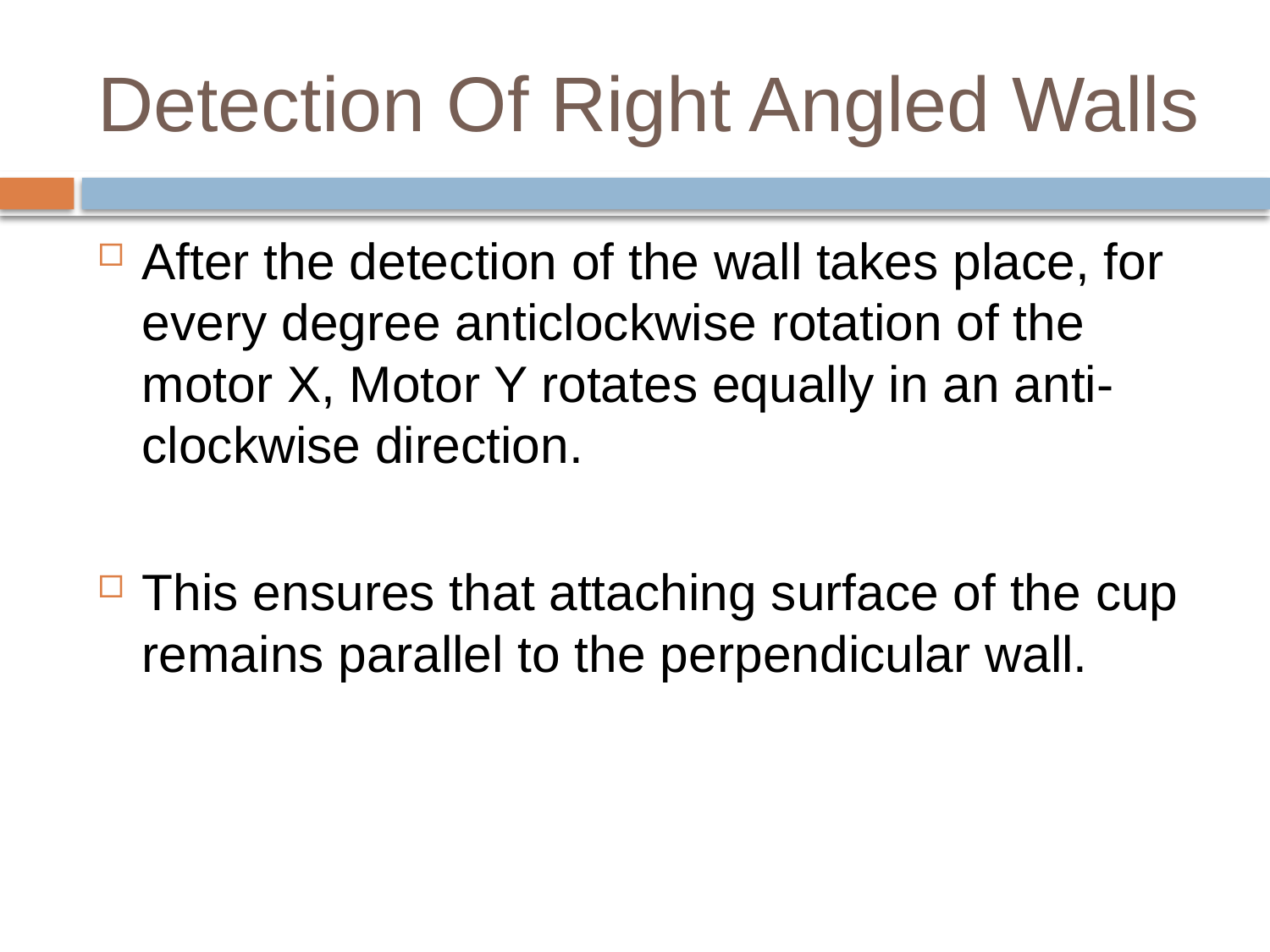

# Detection Of Right Angled Walls
After the detection of the wall takes place, for every degree anticlockwise rotation of the motor X, Motor Y rotates equally in an anti-clockwise direction.

This ensures that attaching surface of the cup remains parallel to the perpendicular wall.